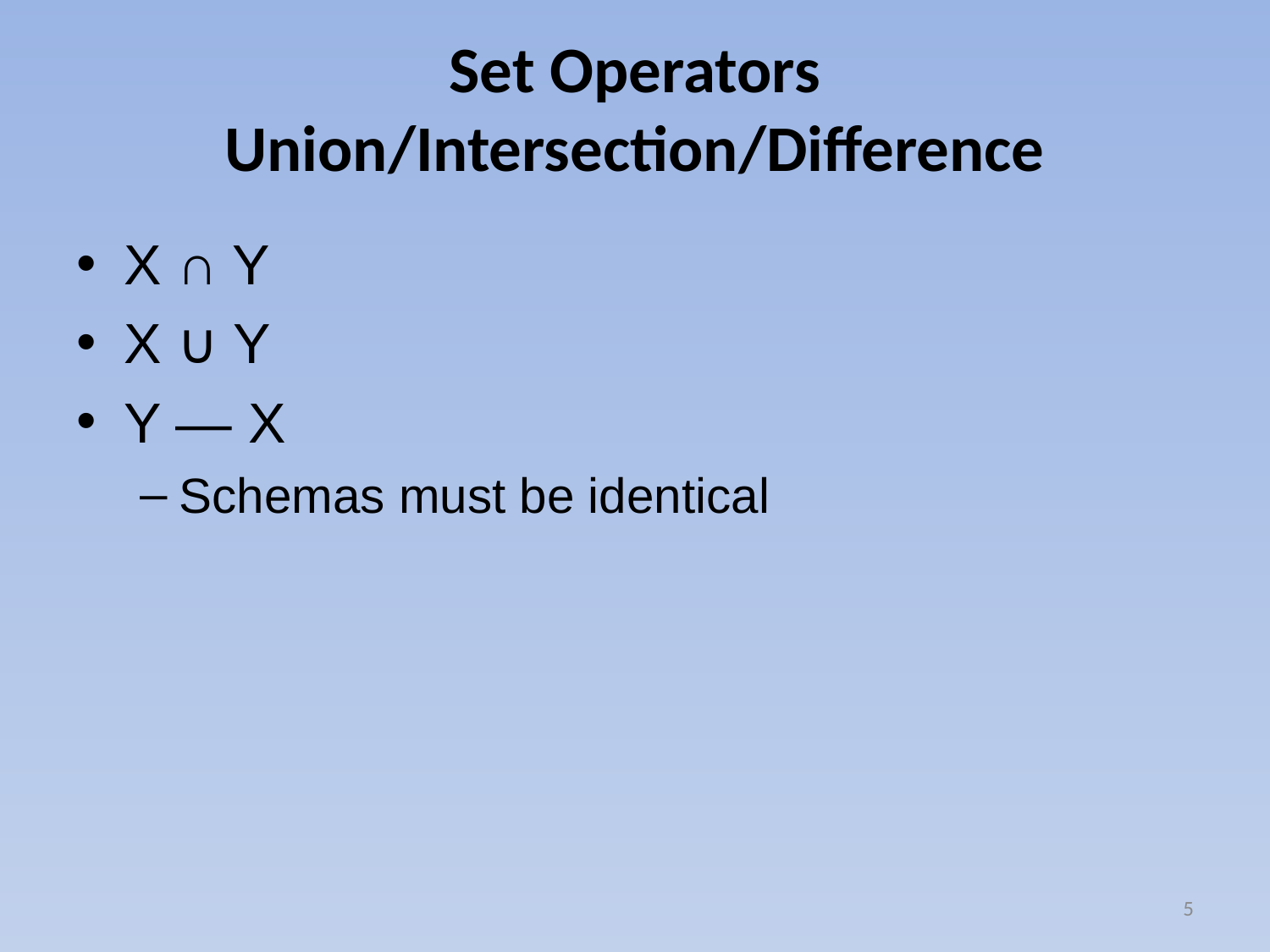

# Set Operators Union/Intersection/Difference
X ∩ Y
X ∪ Y
Y — X
Schemas must be identical
5